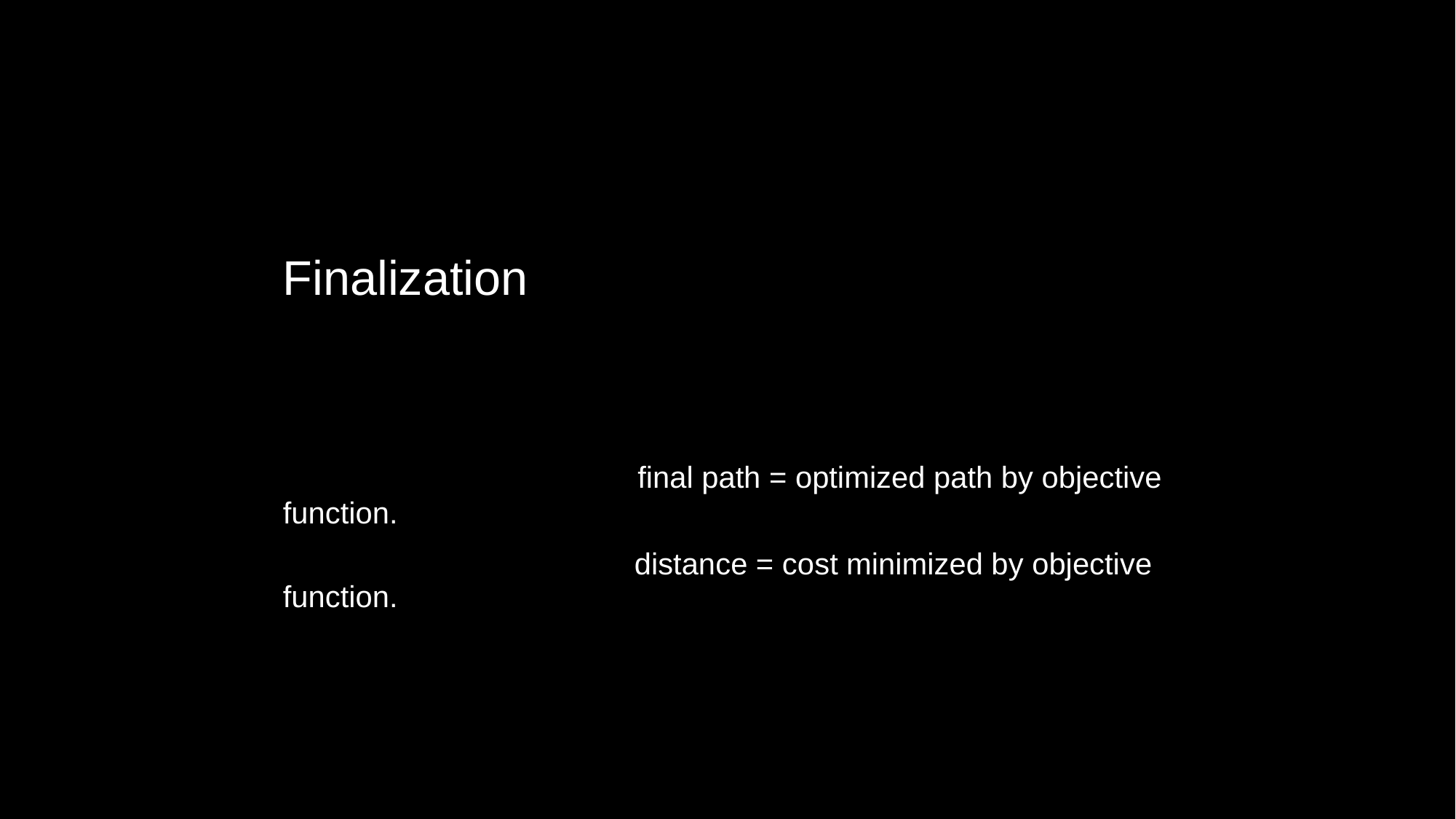

Finalization

                              final path = optimized path by objective function.
                                          distance = cost minimized by objective function.